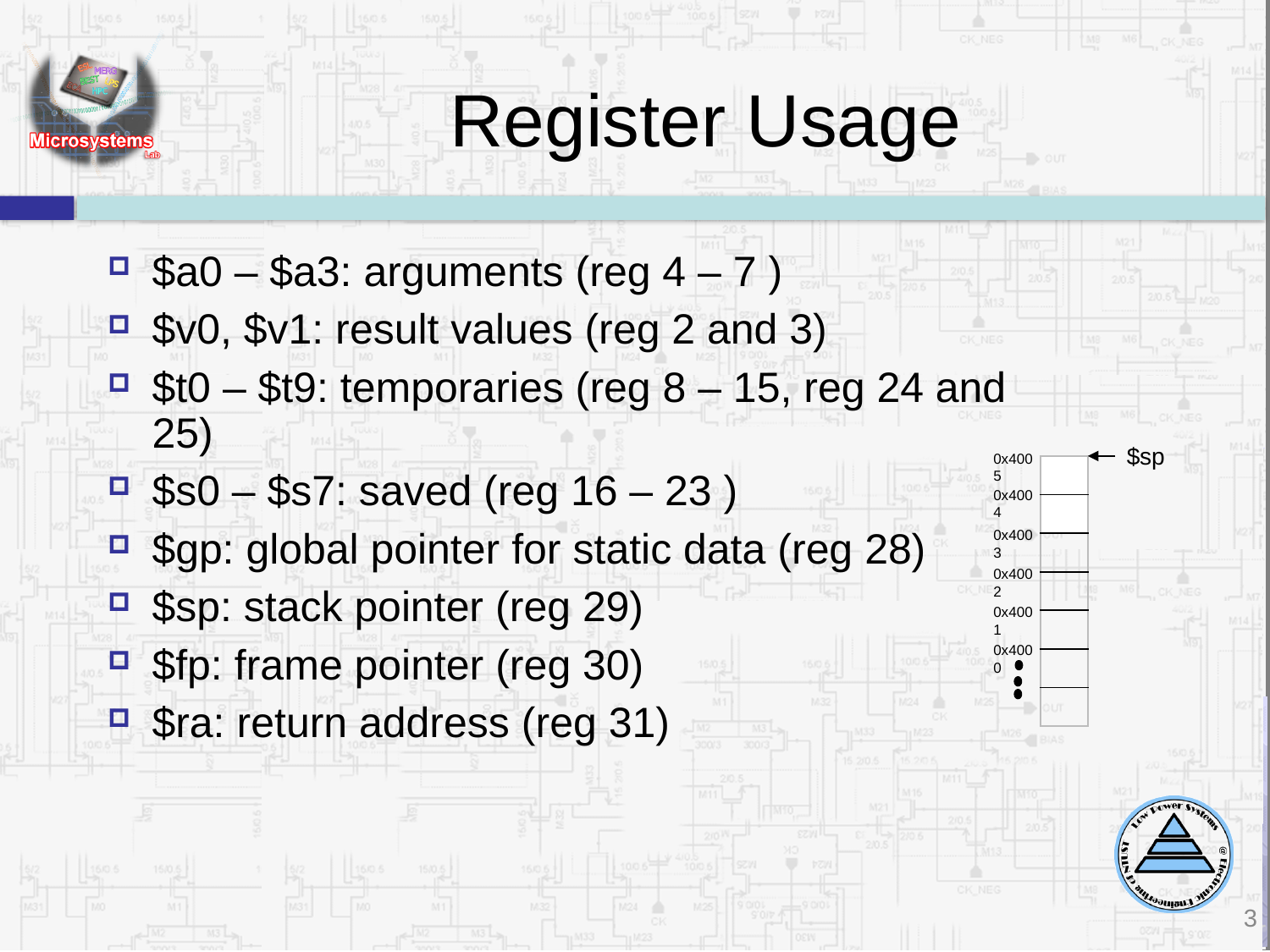

# Register Usage
$a0 – $a3: arguments (reg 4 – 7 )
$v0, $v1: result values (reg 2 and 3)
$t0 – $t9: temporaries (reg 8 – 15, reg 24 and 25)
$s0 – $s7: saved (reg 16 – 23 )
$gp: global pointer for static data (reg 28)
$sp: stack pointer (reg 29)
$fp: frame pointer (reg 30)
$ra: return address (reg 31)
$sp
0x4005
|  |
| --- |
|  |
|  |
|  |
|  |
|  |
|  |
0x4004
0x4003
0x4002
0x4001
0x4000

3